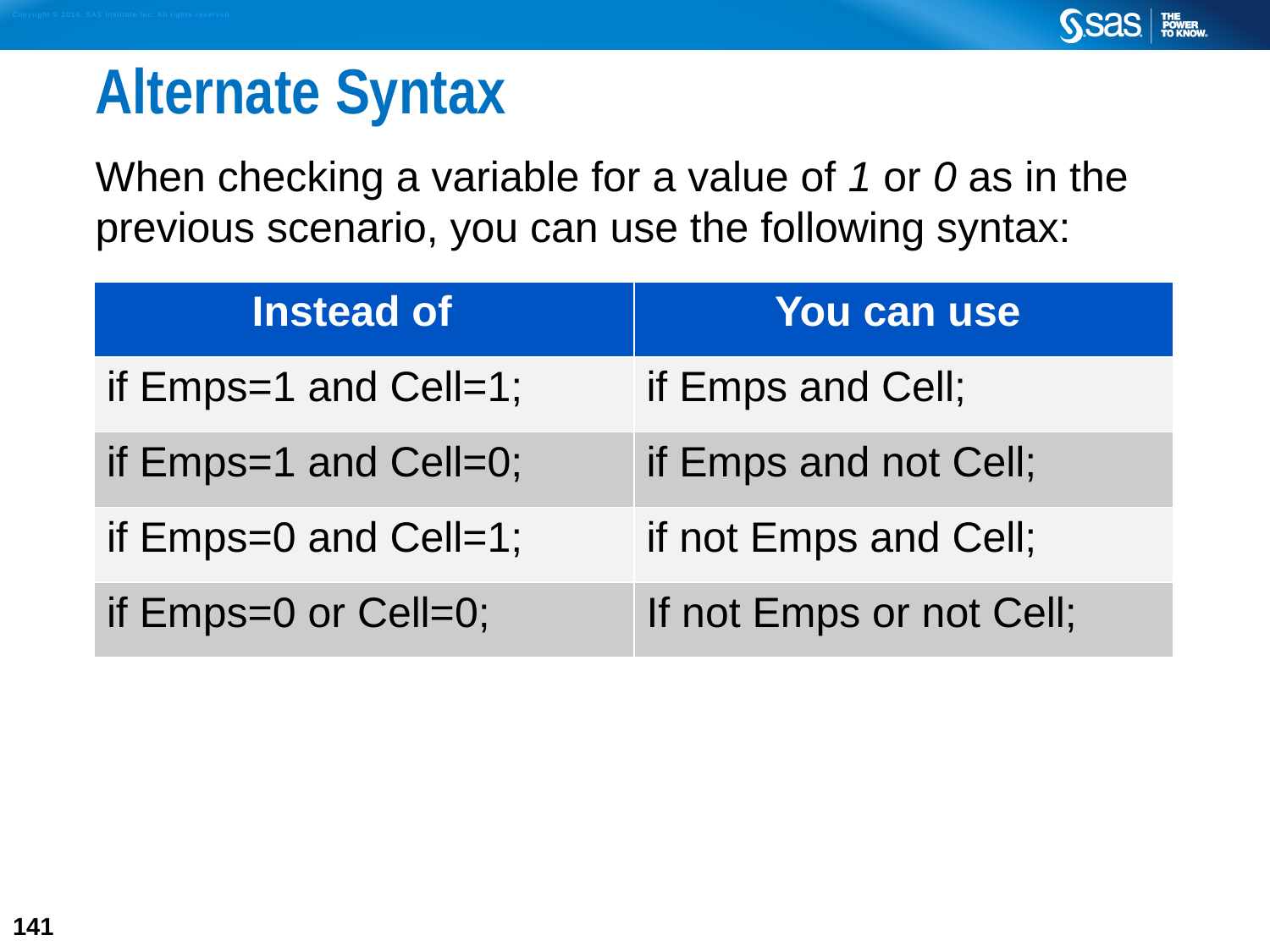

# Alternate Syntax
When checking a variable for a value of 1 or 0 as in the previous scenario, you can use the following syntax:
| Instead of | You can use |
| --- | --- |
| if Emps=1 and Cell=1; | if Emps and Cell; |
| if Emps=1 and Cell=0; | if Emps and not Cell; |
| if Emps=0 and Cell=1; | if not Emps and Cell; |
| if Emps=0 or Cell=0; | If not Emps or not Cell; |
141